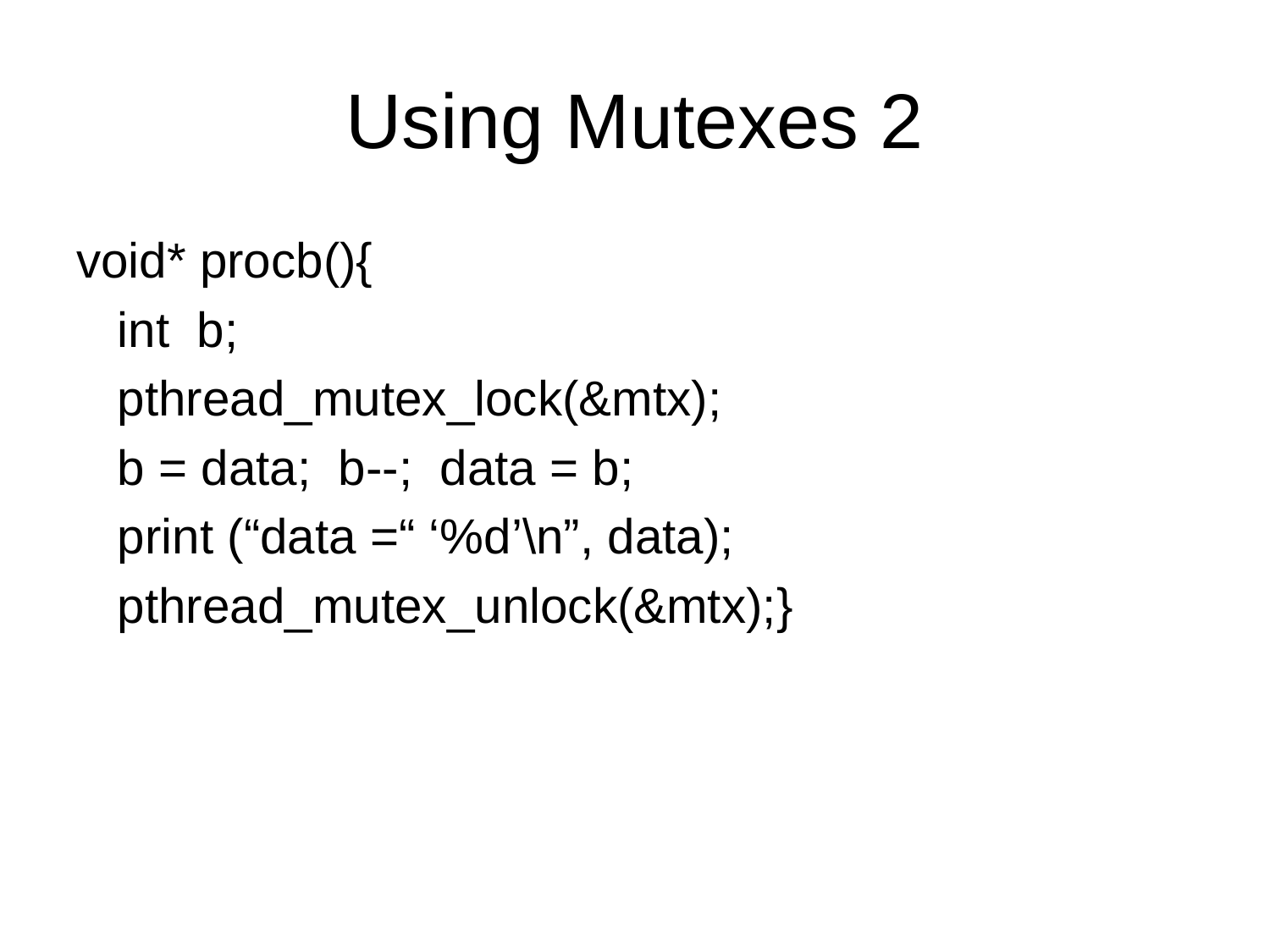

# Using Mutexes 2
void* procb(){
   int  b;
   pthread_mutex_lock(&mtx);
   b = data;  b--;  data = b;
   print (“data =“ ‘%d’\n”, data);
   pthread_mutex_unlock(&mtx);}